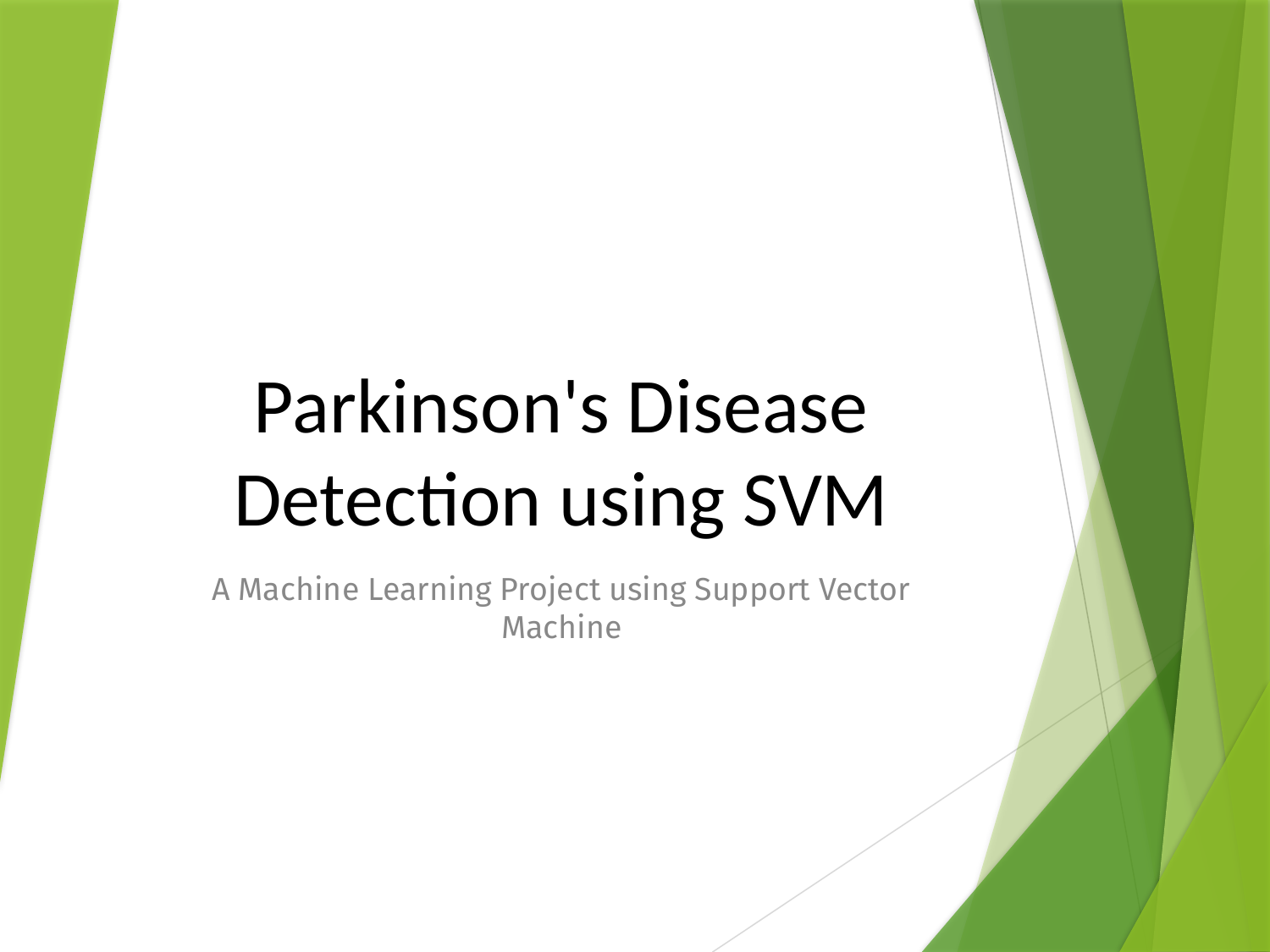

# Parkinson's Disease Detection using SVM
A Machine Learning Project using Support Vector Machine